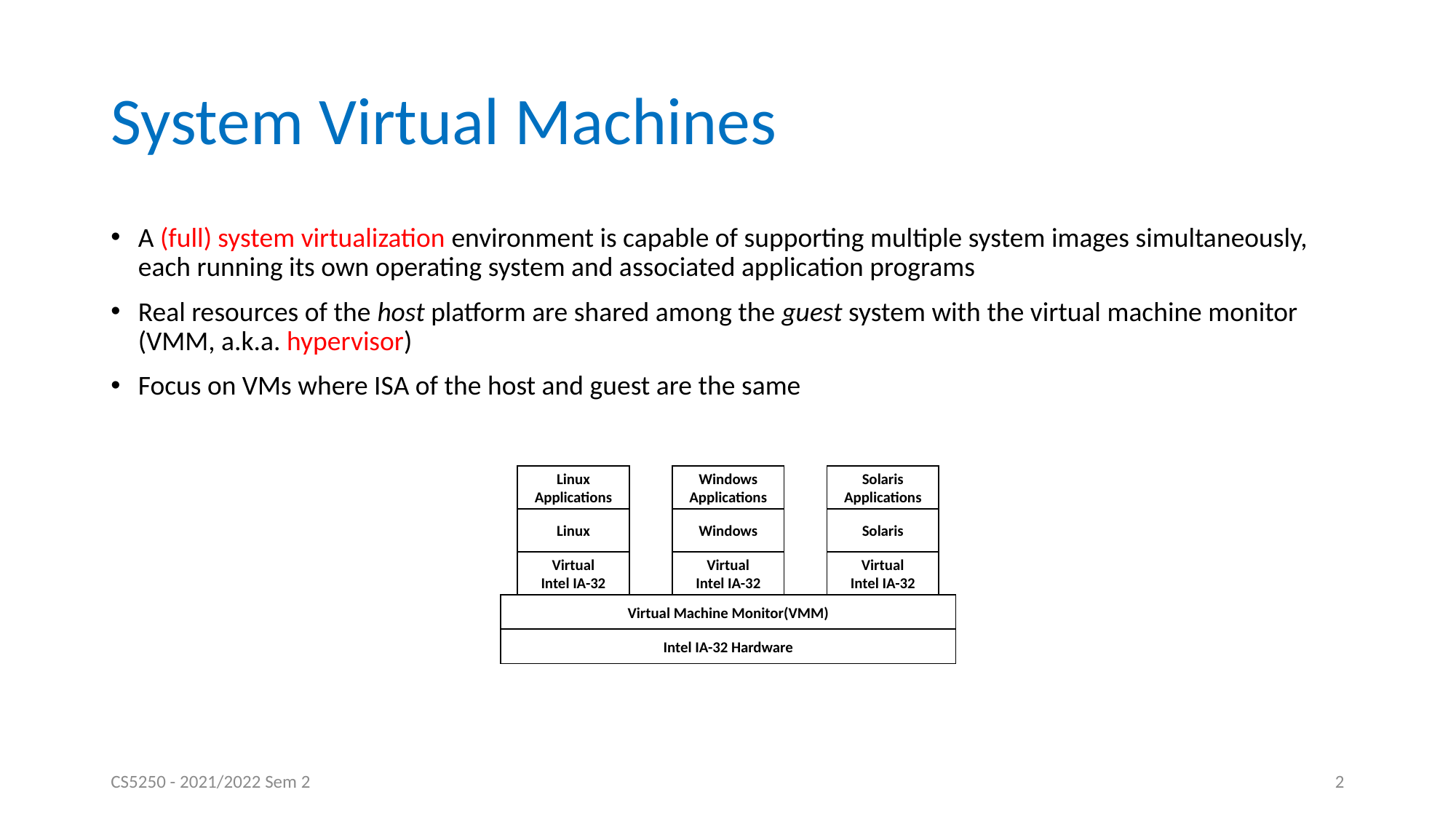

# System Virtual Machines
A (full) system virtualization environment is capable of supporting multiple system images simultaneously, each running its own operating system and associated application programs
Real resources of the host platform are shared among the guest system with the virtual machine monitor (VMM, a.k.a. hypervisor)
Focus on VMs where ISA of the host and guest are the same
Linux
Applications
Linux
Virtual
Intel IA-32
Windows
Applications
Windows
Virtual
Intel IA-32
Solaris
Applications
Solaris
Virtual
Intel IA-32
Virtual Machine Monitor(VMM)
Intel IA-32 Hardware
CS5250 - 2021/2022 Sem 2
2